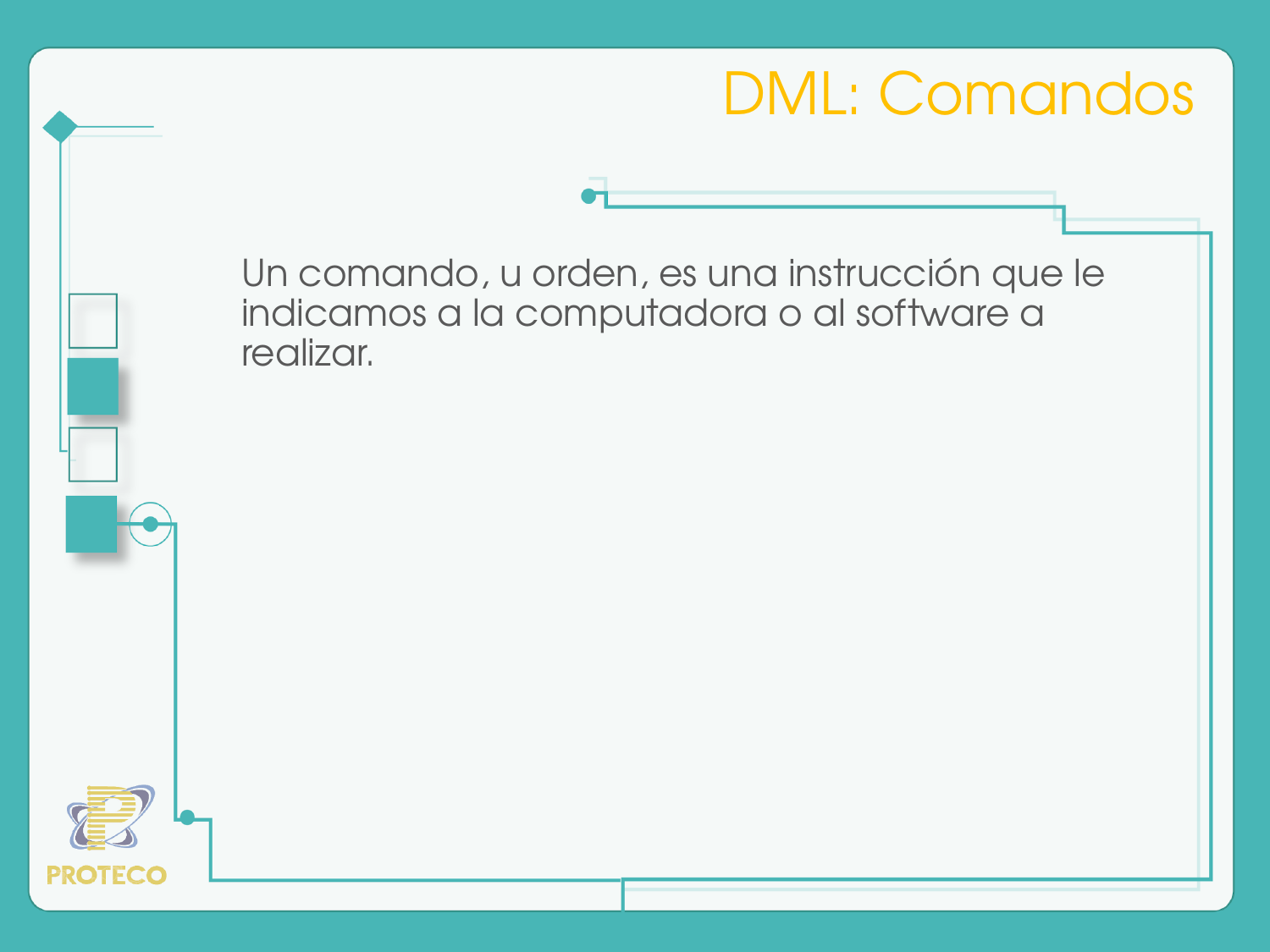

# DML: Comandos
Un comando, u orden, es una instrucción que le indicamos a la computadora o al software a realizar.